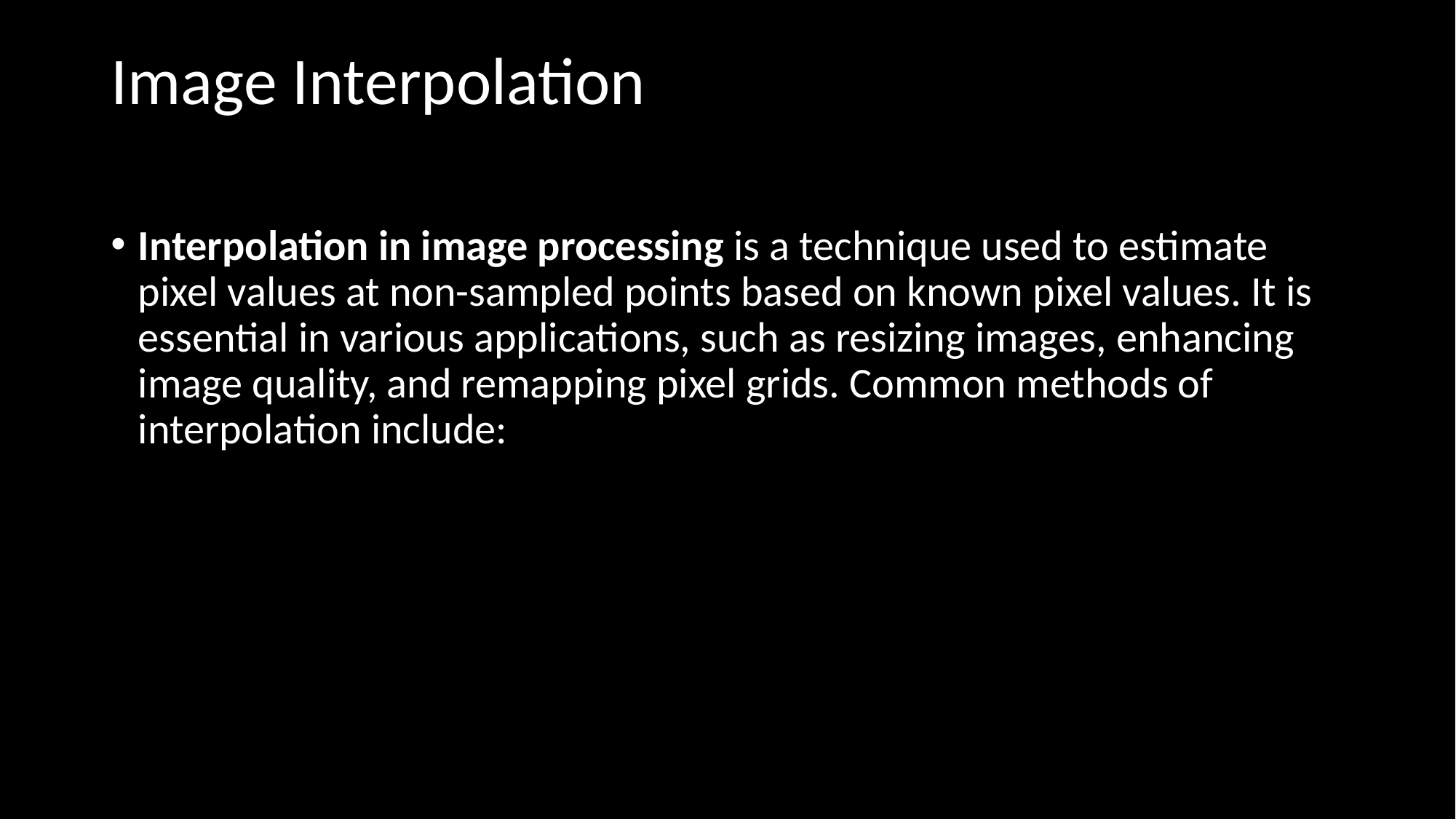

# Image Interpolation
Interpolation in image processing is a technique used to estimate pixel values at non-sampled points based on known pixel values. It is essential in various applications, such as resizing images, enhancing image quality, and remapping pixel grids. Common methods of interpolation include: